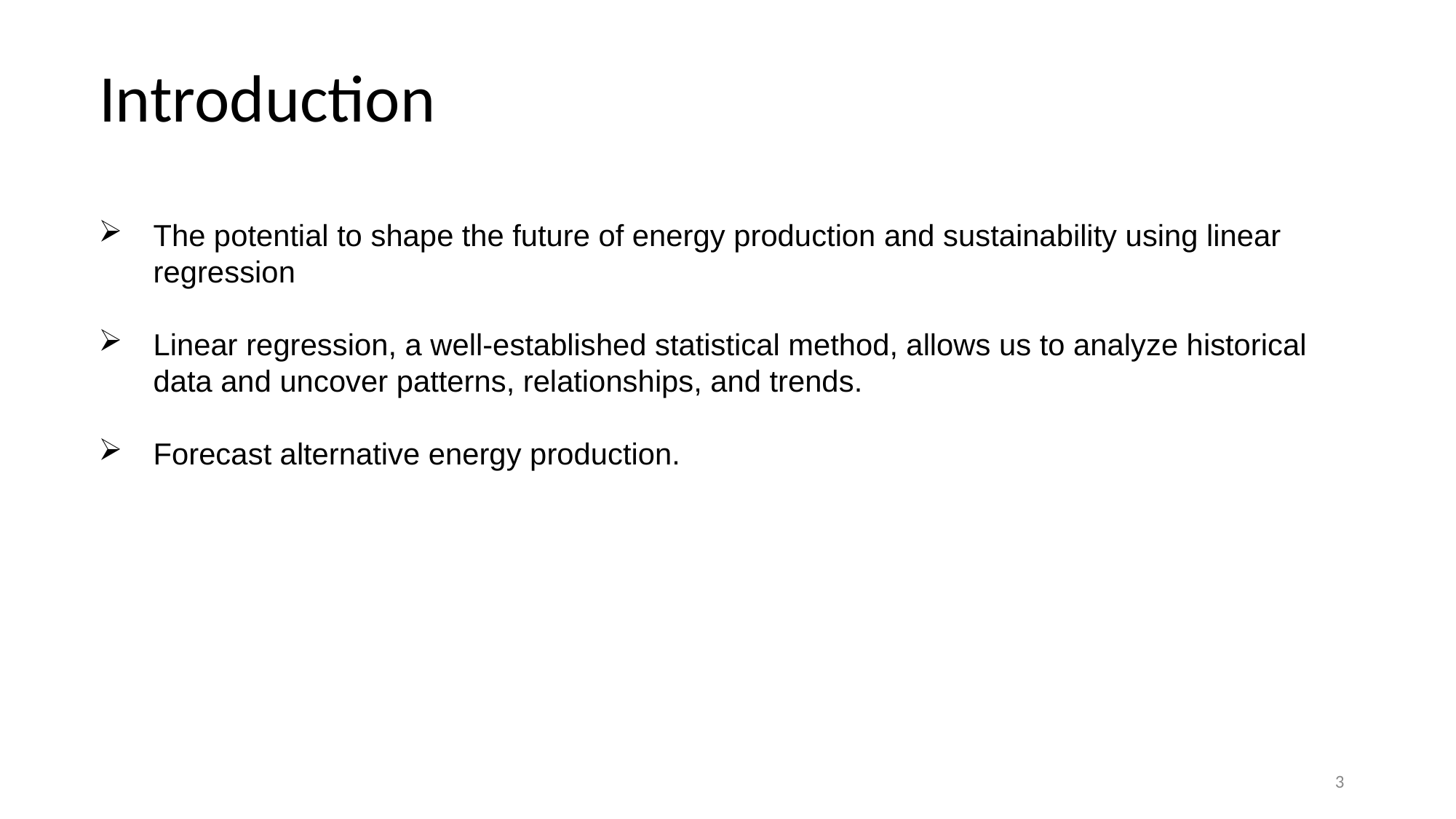

# Introduction

The potential to shape the future of energy production and sustainability using linear regression

Linear regression, a well-established statistical method, allows us to analyze historical data and uncover patterns, relationships, and trends.

Forecast alternative energy production.
3